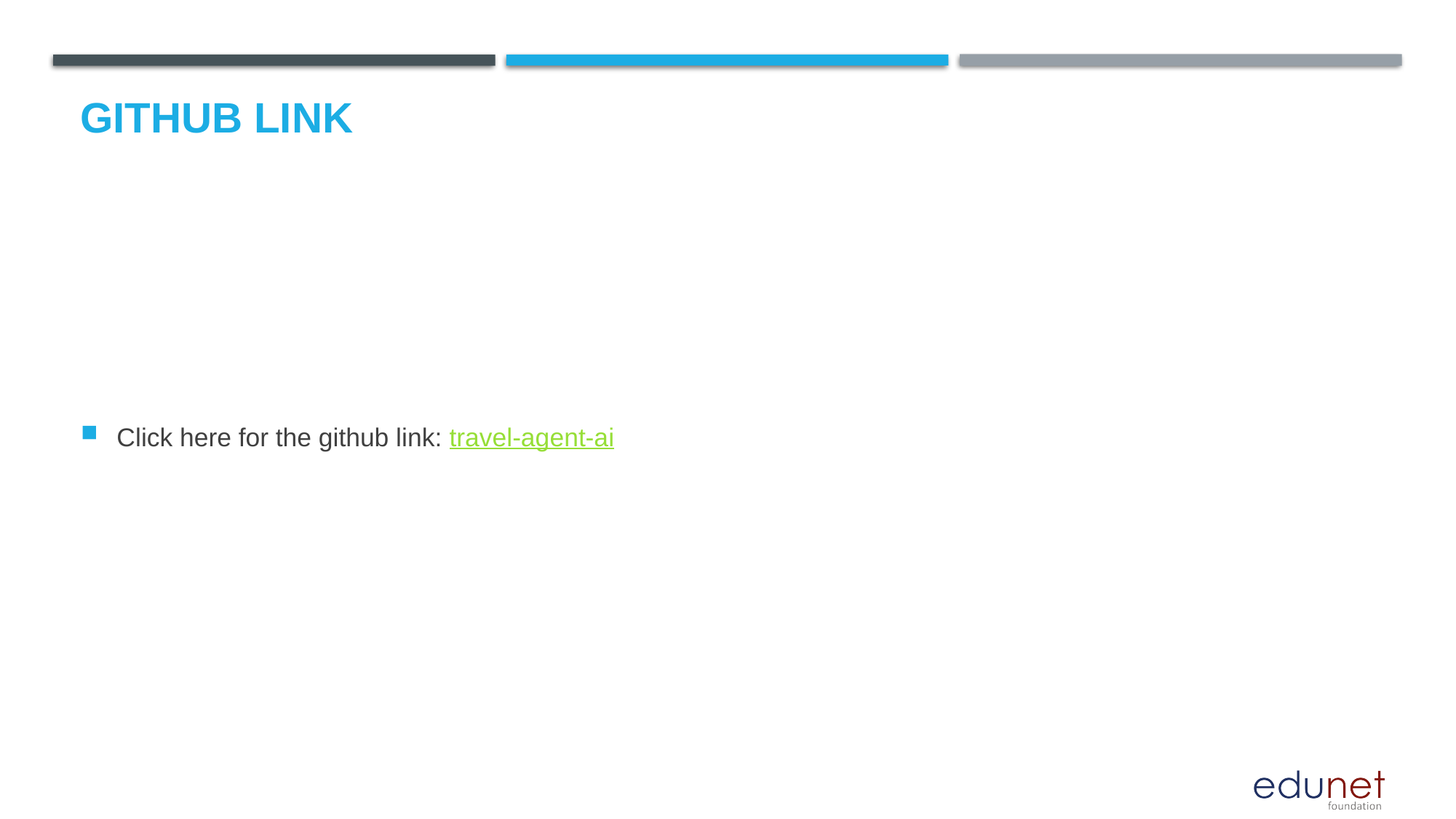

# GitHub Link
Click here for the github link: travel-agent-ai